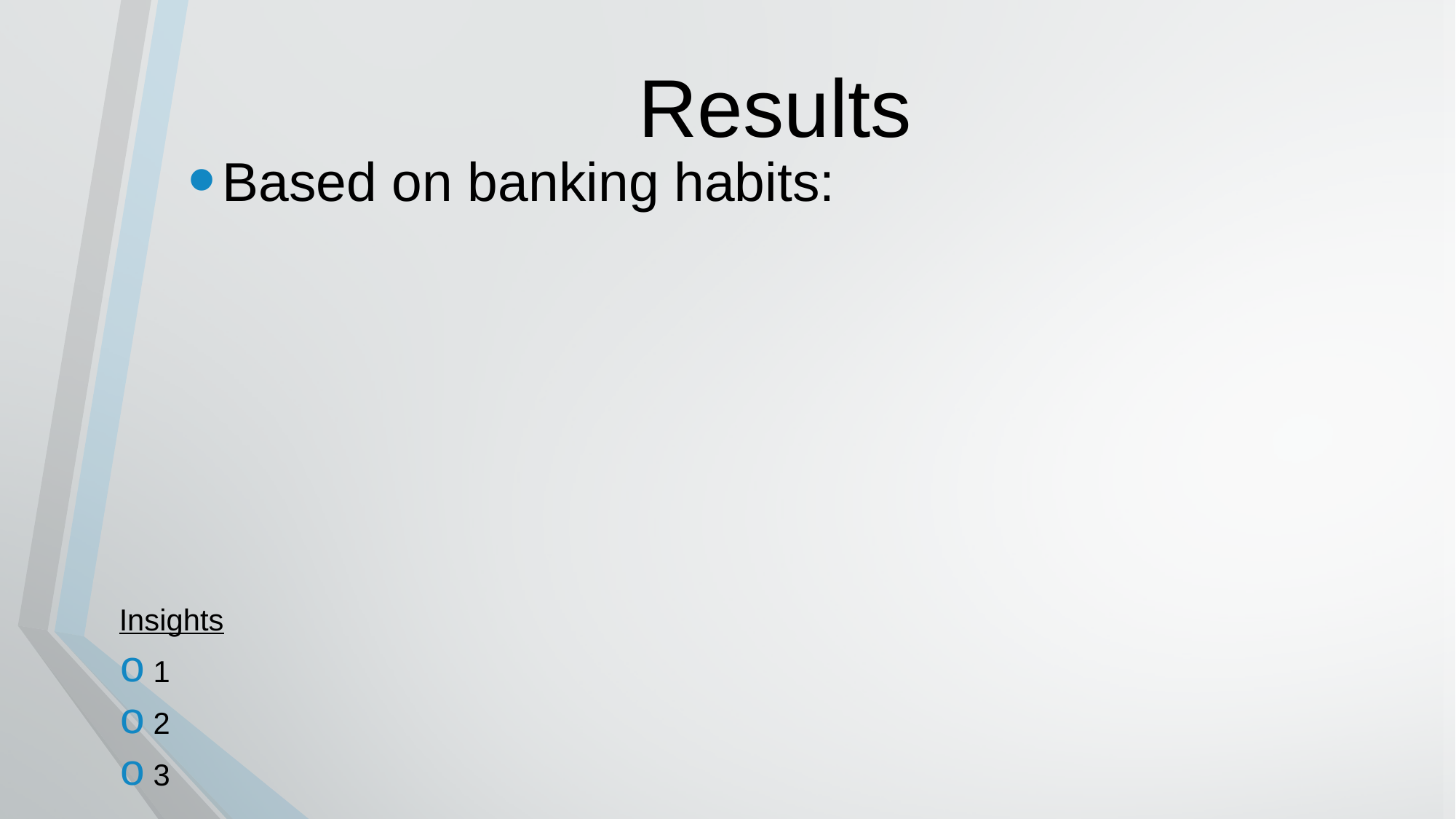

# Results

Based on banking habits:
Insights
1
2
3